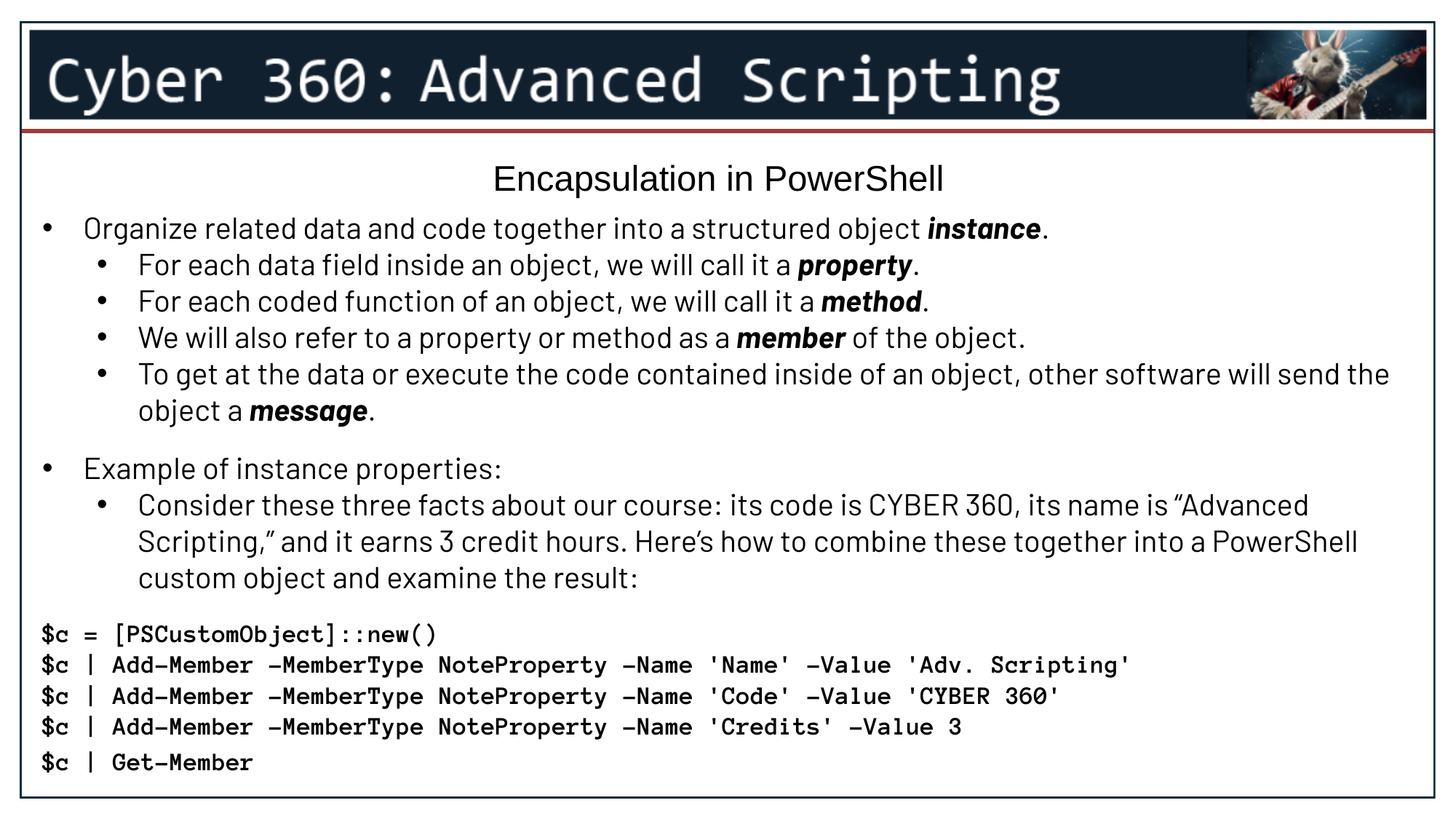

3
Encapsulation in PowerShell
Organize related data and code together into a structured object instance.
For each data field inside an object, we will call it a property.
For each coded function of an object, we will call it a method.
We will also refer to a property or method as a member of the object.
To get at the data or execute the code contained inside of an object, other software will send the object a message.

Example of instance properties:
Consider these three facts about our course: its code is CYBER 360, its name is “Advanced Scripting,” and it earns 3 credit hours. Here’s how to combine these together into a PowerShell custom object and examine the result:

$c = [PSCustomObject]::new()
$c | Add-Member –MemberType NoteProperty –Name 'Name' –Value 'Adv. Scripting'
$c | Add-Member –MemberType NoteProperty –Name 'Code' –Value 'CYBER 360'
$c | Add-Member –MemberType NoteProperty –Name 'Credits' –Value 3
$c | Get-Member